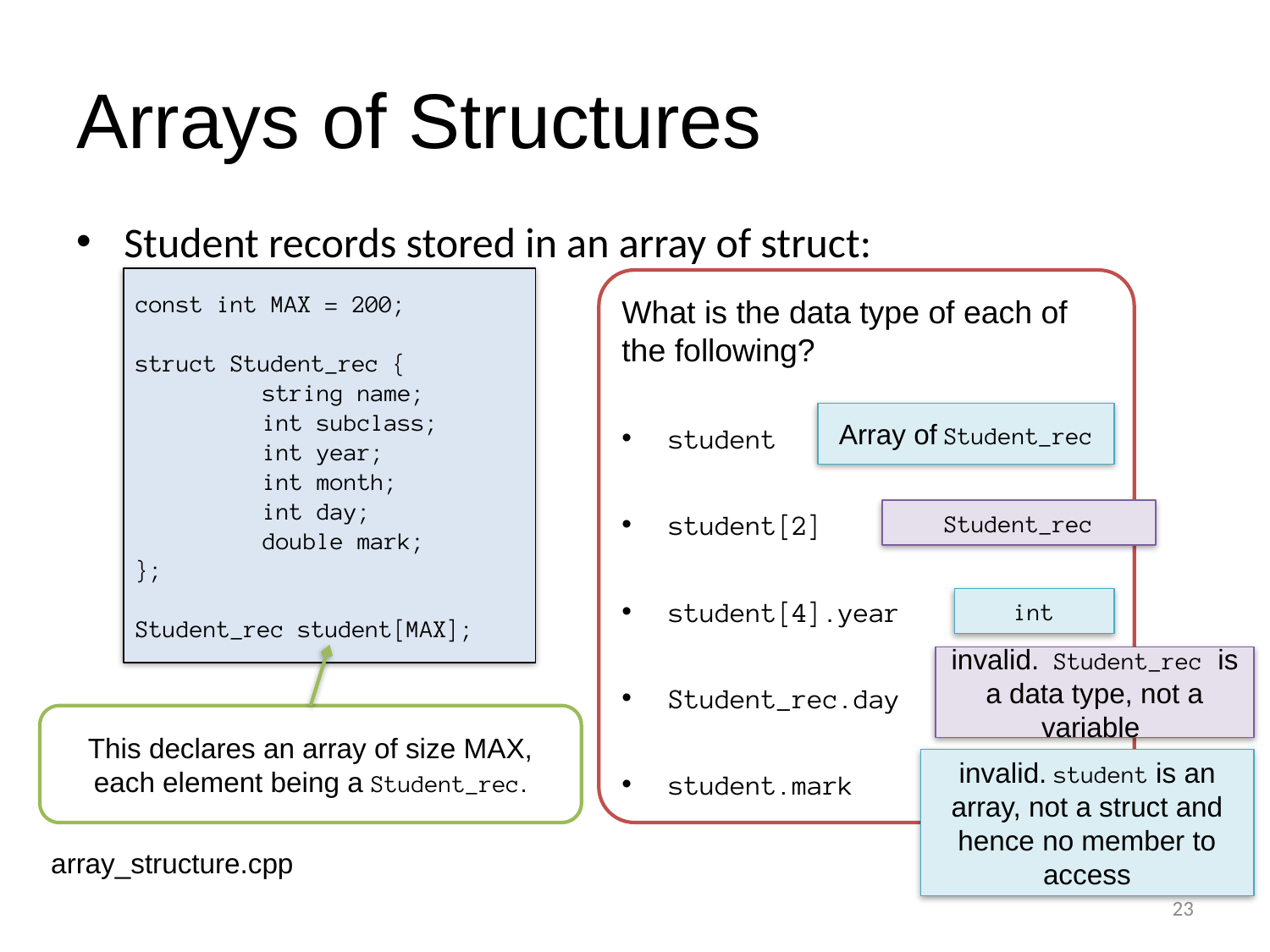

# Arrays of Structures
Student records stored in an array of struct:
const int MAX = 200;

struct Student_rec {
	string name;
	int subclass;
	int year;
	int month;
	int day;
	double mark;
};

Student_rec student[MAX];
What is the data type of each of the following?
student
student[2]
student[4].year
Student_rec.day
student.mark
Array of Student_rec
Student_rec
int
invalid. Student_rec is a data type, not a variable
This declares an array of size MAX, each element being a Student_rec.
invalid. student is an array, not a struct and hence no member to access
array_structure.cpp
23